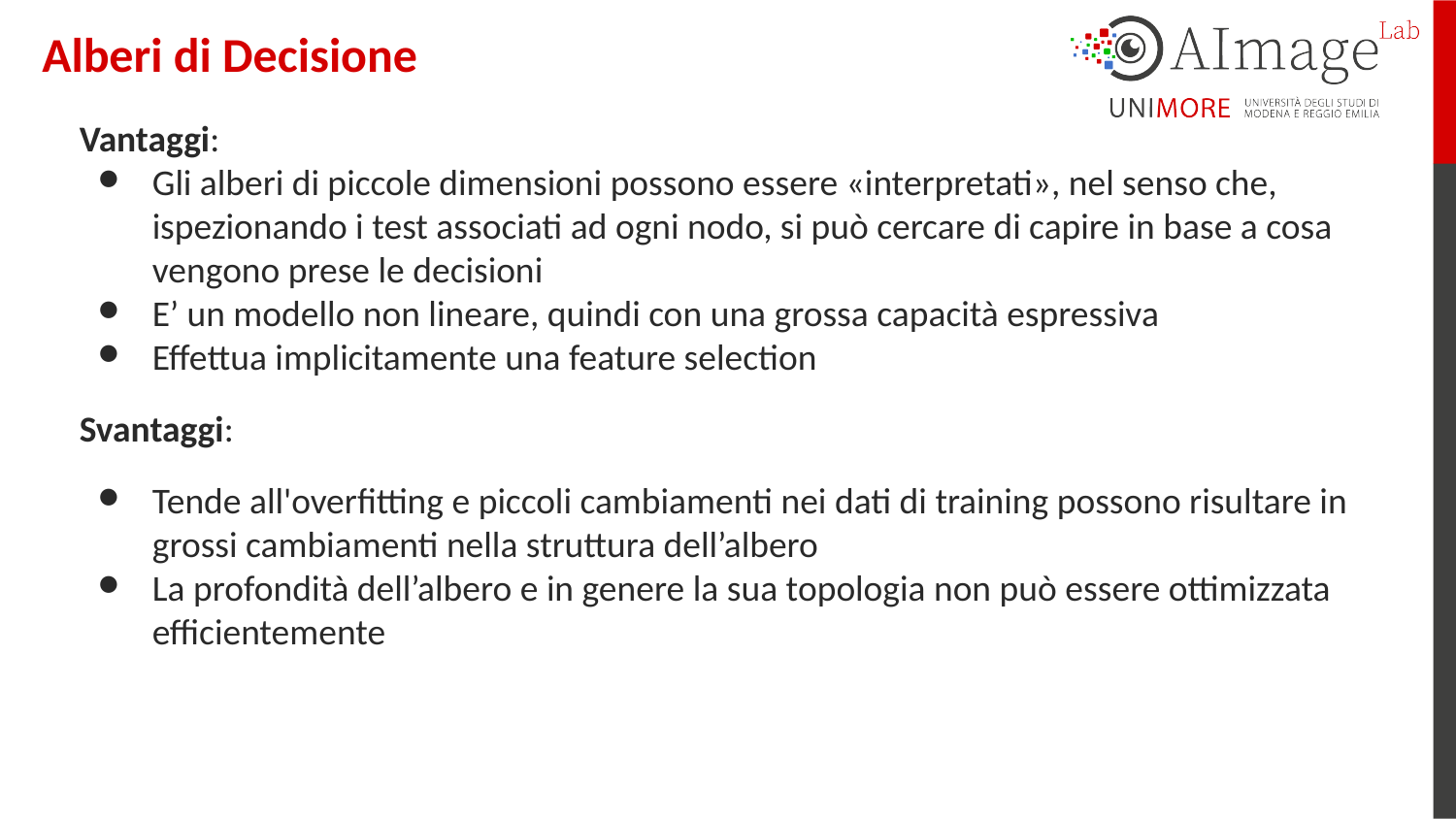

Alberi di Decisione
Vantaggi:
Gli alberi di piccole dimensioni possono essere «interpretati», nel senso che, ispezionando i test associati ad ogni nodo, si può cercare di capire in base a cosa vengono prese le decisioni
E’ un modello non lineare, quindi con una grossa capacità espressiva
Effettua implicitamente una feature selection
Svantaggi:
Tende all'overfitting e piccoli cambiamenti nei dati di training possono risultare in grossi cambiamenti nella struttura dell’albero
La profondità dell’albero e in genere la sua topologia non può essere ottimizzata efficientemente